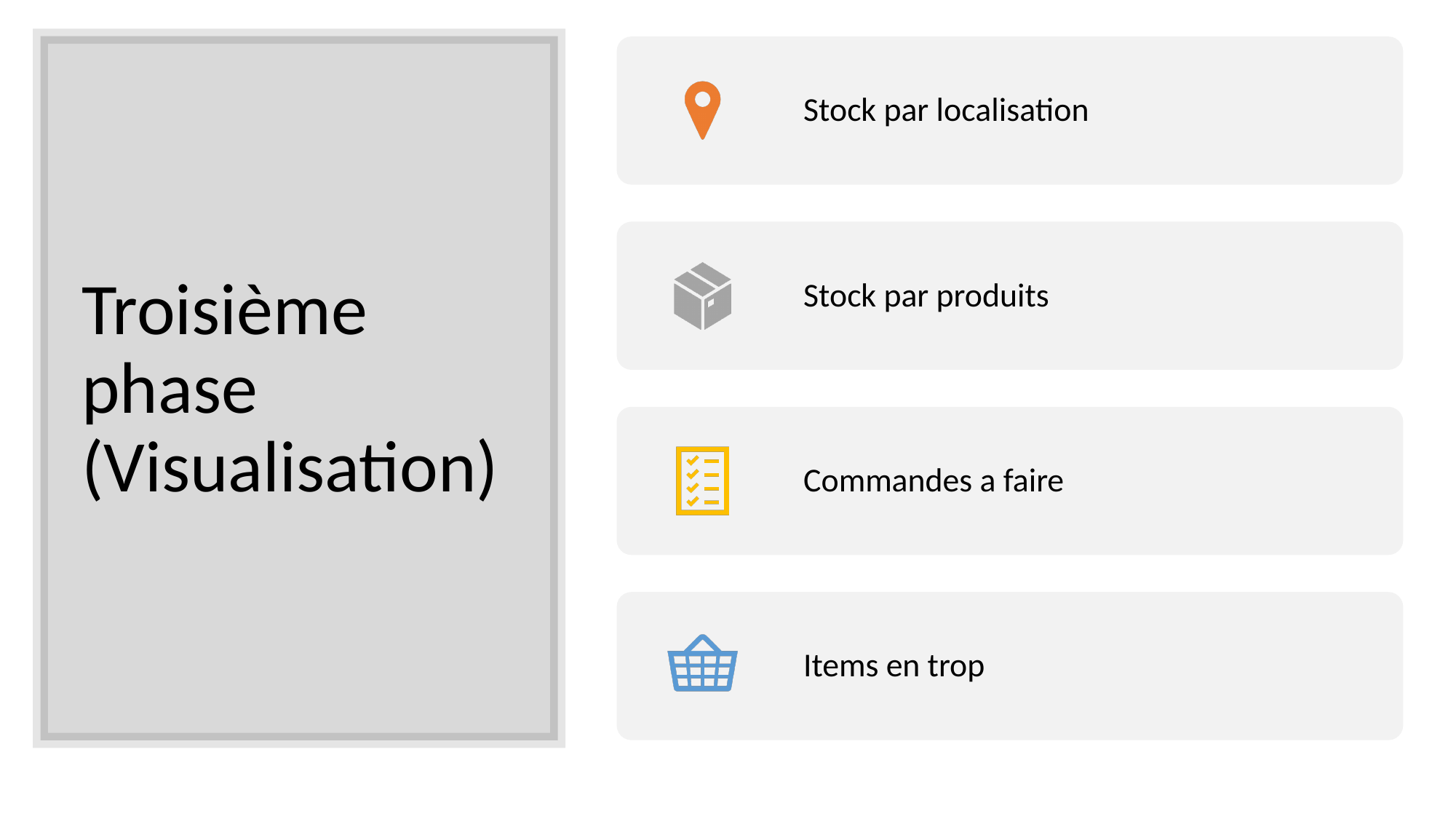

Stock par localisation
Stock par produits
Commandes a faire
Items en trop
# Troisième phase (Visualisation)